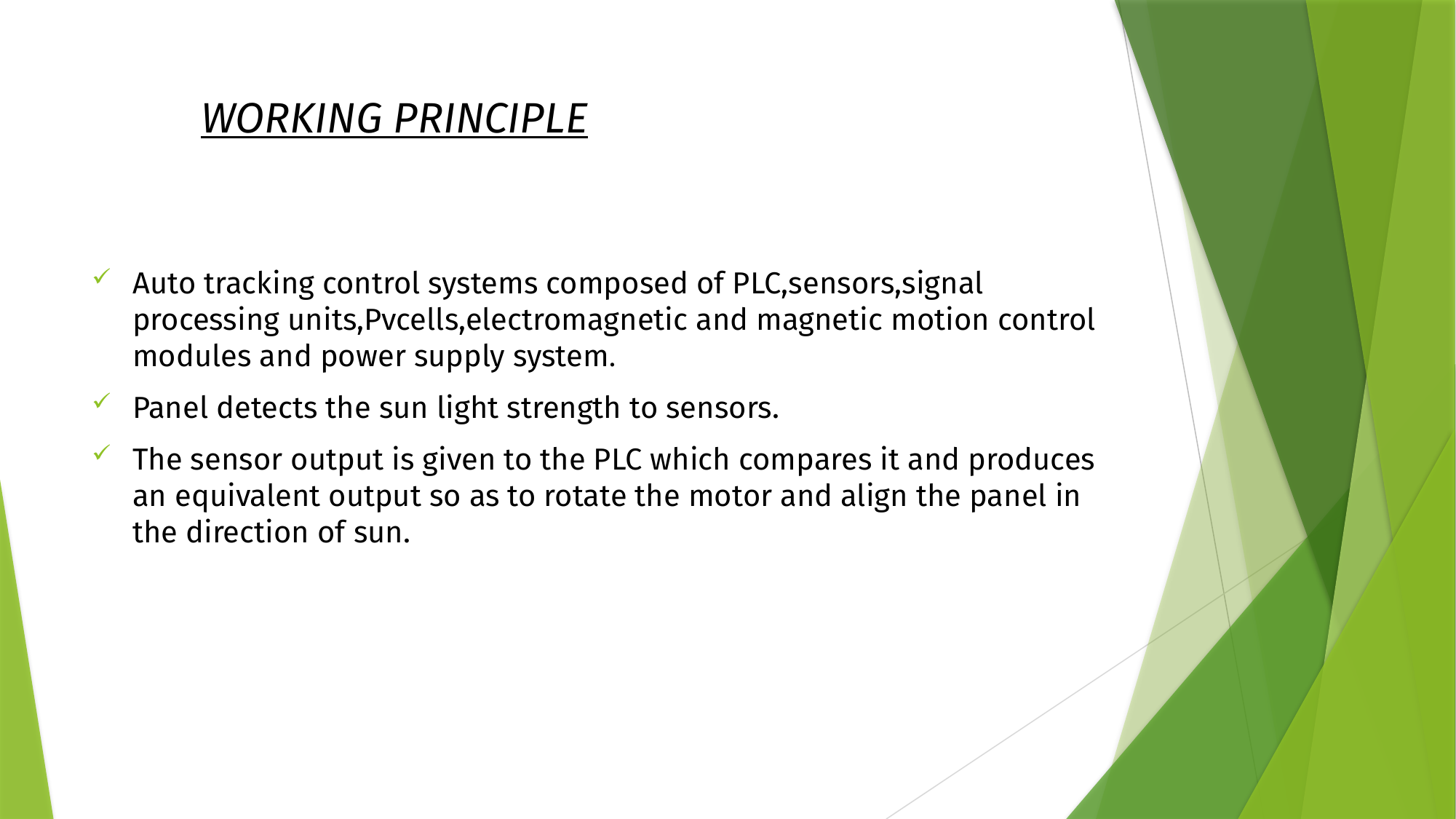

# WORKING PRINCIPLE
Auto tracking control systems composed of PLC,sensors,signal processing units,Pvcells,electromagnetic and magnetic motion control modules and power supply system.
Panel detects the sun light strength to sensors.
The sensor output is given to the PLC which compares it and produces an equivalent output so as to rotate the motor and align the panel in the direction of sun.